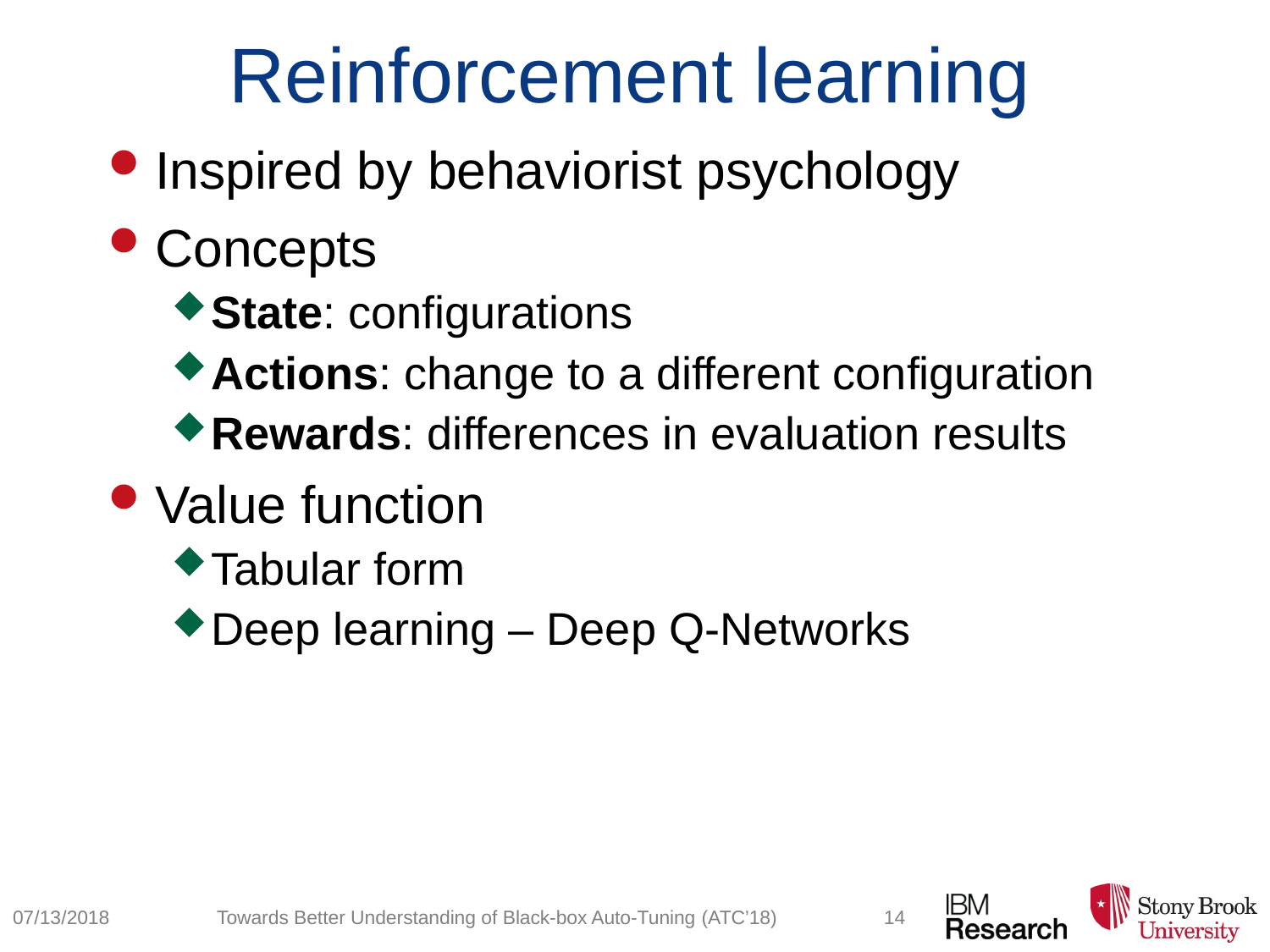

# Reinforcement learning
Inspired by behaviorist psychology
Concepts
State: configurations
Actions: change to a different configuration
Rewards: differences in evaluation results
Value function
Tabular form
Deep learning – Deep Q-Networks
07/13/2018
Towards Better Understanding of Black-box Auto-Tuning (ATC’18)
14